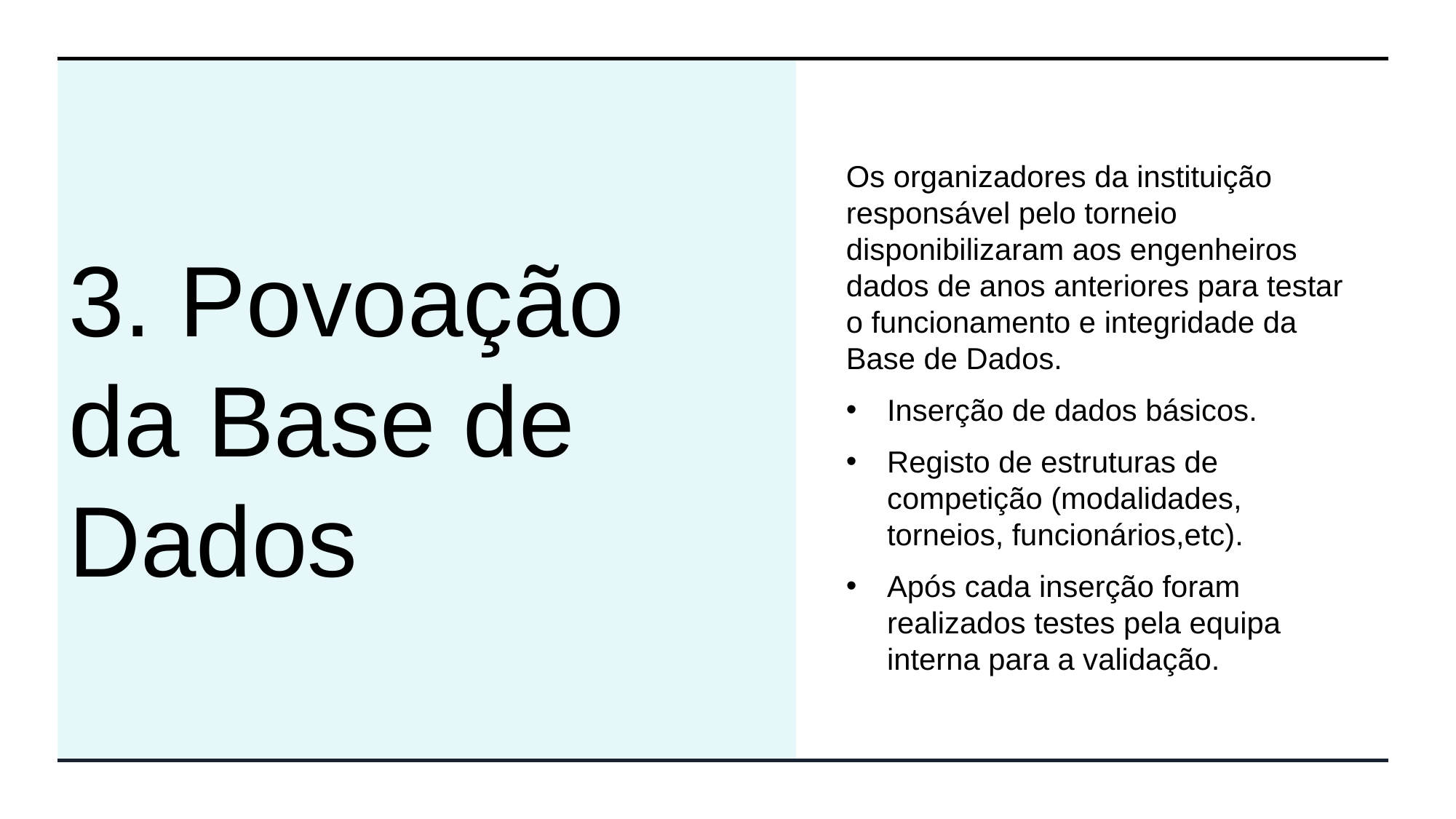

# 3. Povoação da Base de Dados
Os organizadores da instituição responsável pelo torneio disponibilizaram aos engenheiros dados de anos anteriores para testar o funcionamento e integridade da Base de Dados.
Inserção de dados básicos.
Registo de estruturas de competição (modalidades, torneios, funcionários,etc).
Após cada inserção foram realizados testes pela equipa interna para a validação.